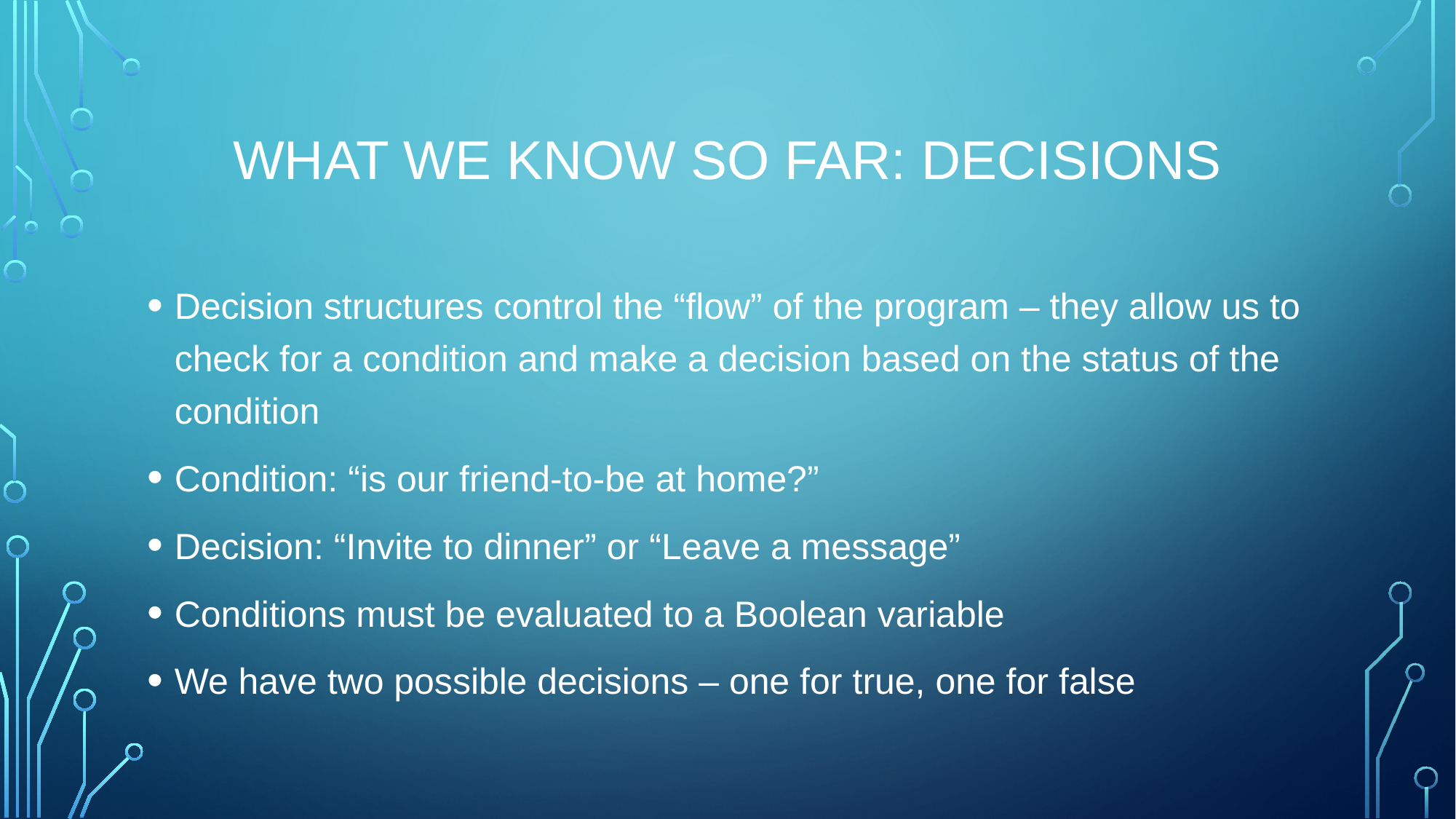

# What we know so far: Decisions
Decision structures control the “flow” of the program – they allow us to check for a condition and make a decision based on the status of the condition
Condition: “is our friend-to-be at home?”
Decision: “Invite to dinner” or “Leave a message”
Conditions must be evaluated to a Boolean variable
We have two possible decisions – one for true, one for false